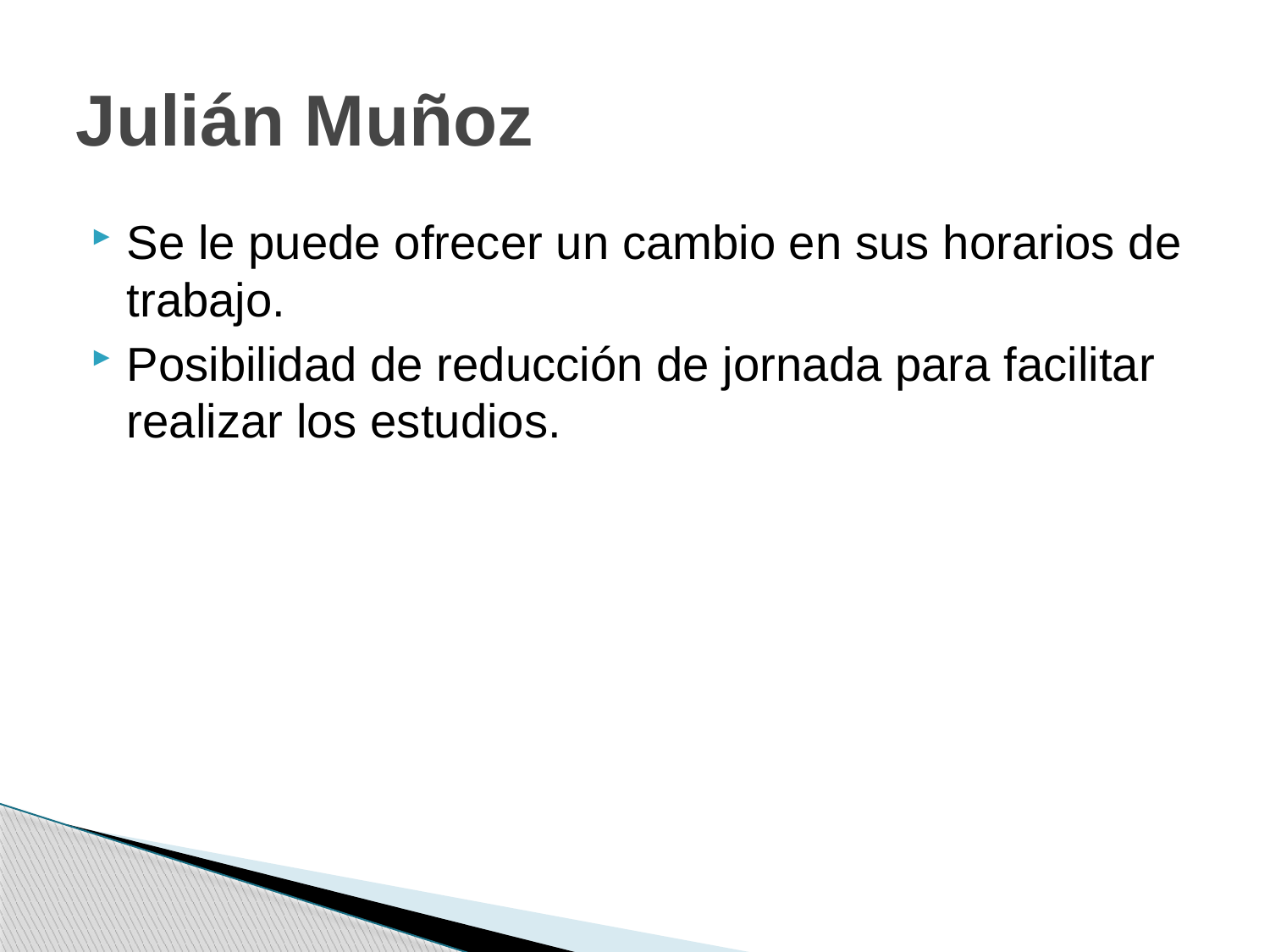

# Julián Muñoz
Se le puede ofrecer un cambio en sus horarios de trabajo.
Posibilidad de reducción de jornada para facilitar realizar los estudios.